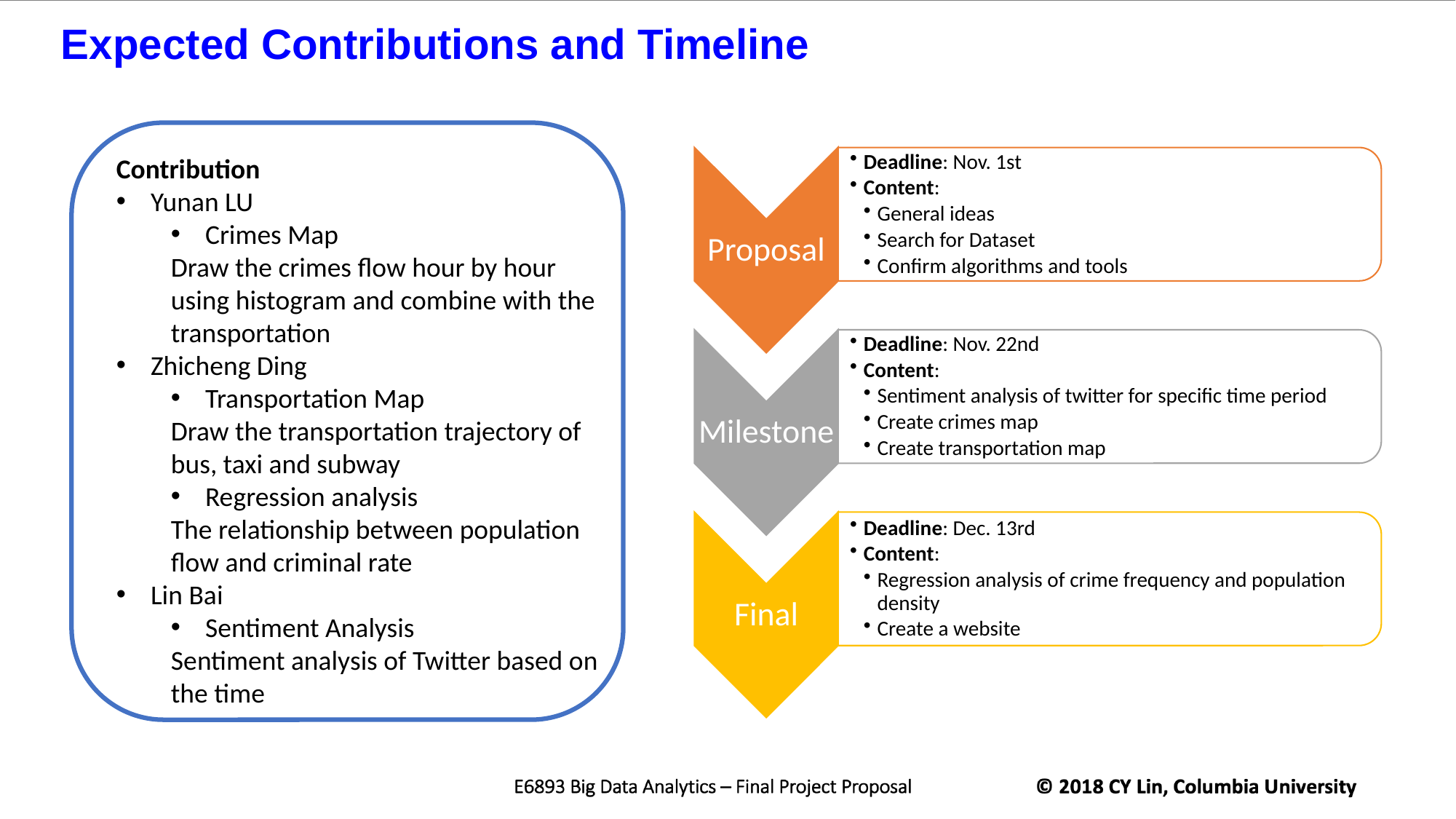

Expected Contributions and Timeline

Contribution
Yunan LU
Crimes Map
Draw the crimes flow hour by hour using histogram and combine with the transportation
Zhicheng Ding
Transportation Map
Draw the transportation trajectory of bus, taxi and subway
Regression analysis
The relationship between population flow and criminal rate
Lin Bai
Sentiment Analysis
Sentiment analysis of Twitter based on the time
Proposal
Deadline: Nov. 1st
Content:
General ideas
Search for Dataset
Confirm algorithms and tools
Milestone
Deadline: Nov. 22nd
Content:
Sentiment analysis of twitter for specific time period
Create crimes map
Create transportation map
Final
Deadline: Dec. 13rd
Content:
Regression analysis of crime frequency and population density
Create a website